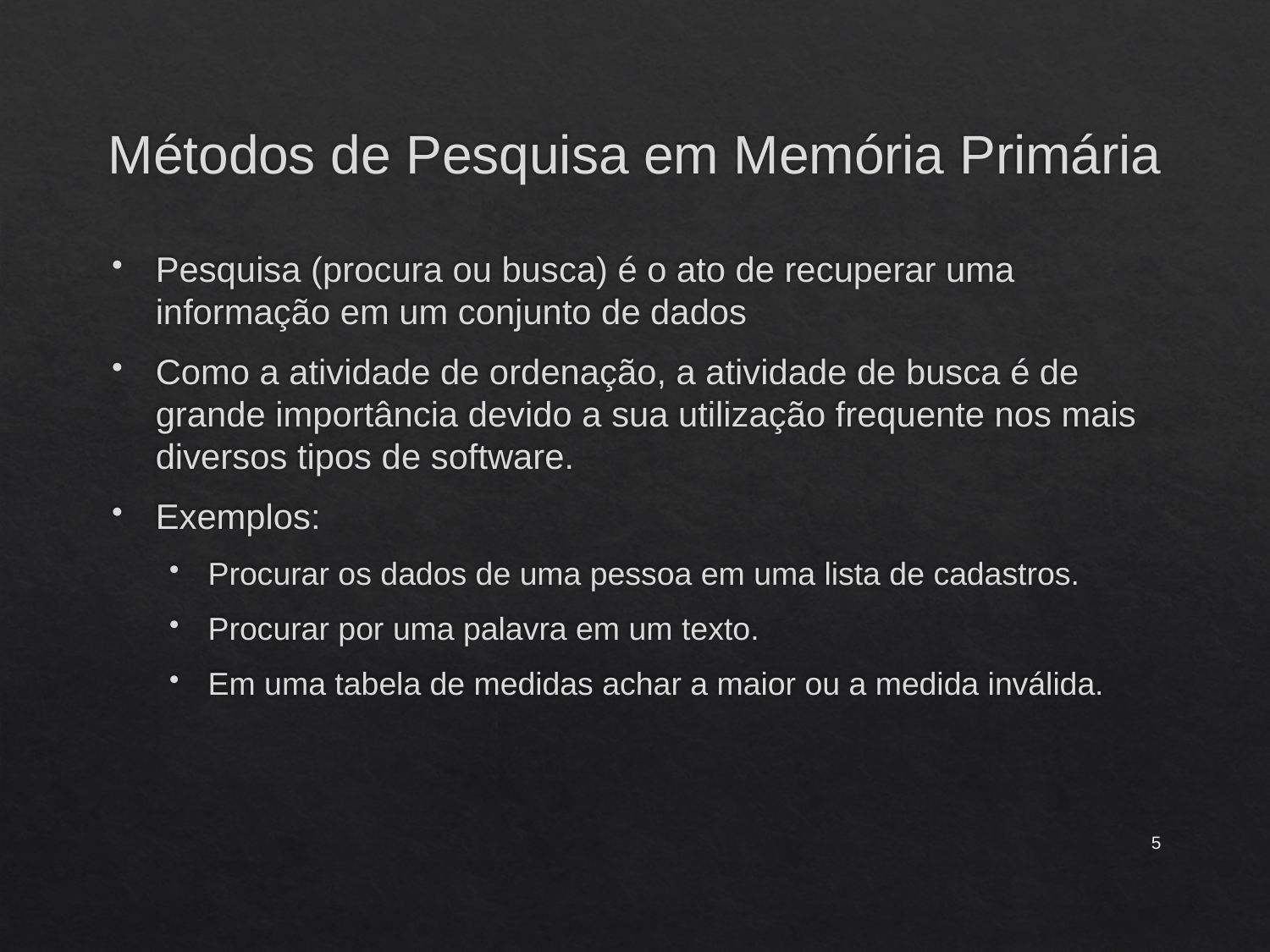

# Métodos de Pesquisa em Memória Primária
Pesquisa (procura ou busca) é o ato de recuperar uma informação em um conjunto de dados
Como a atividade de ordenação, a atividade de busca é de grande importância devido a sua utilização frequente nos mais diversos tipos de software.
Exemplos:
Procurar os dados de uma pessoa em uma lista de cadastros.
Procurar por uma palavra em um texto.
Em uma tabela de medidas achar a maior ou a medida inválida.
5